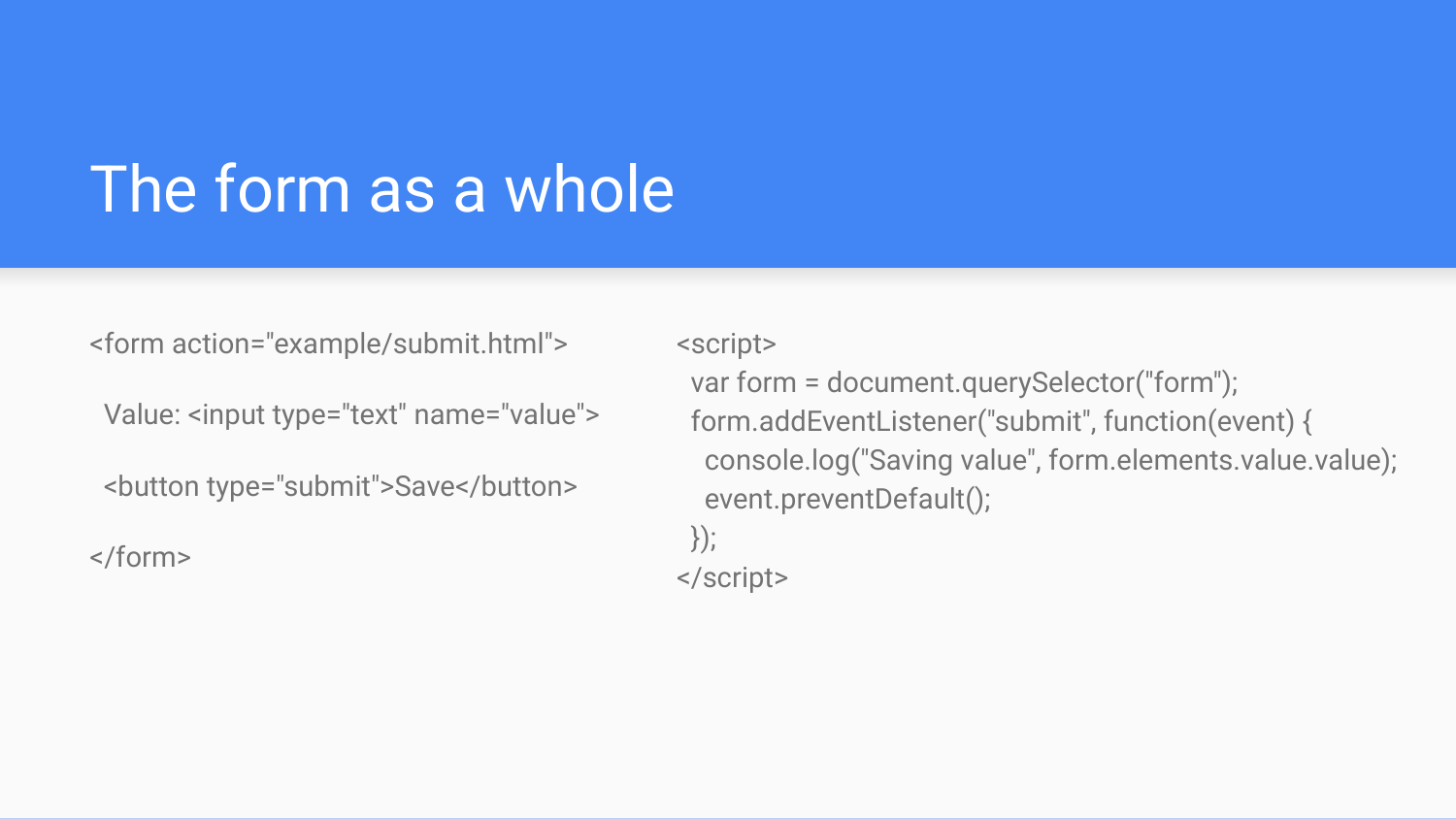

# The form as a whole
<form action="example/submit.html">
  Value: <input type="text" name="value">
  <button type="submit">Save</button>
</form>

<script>
  var form = document.querySelector("form");
  form.addEventListener("submit", function(event) {
    console.log("Saving value", form.elements.value.value);
    event.preventDefault();
  });
</script>